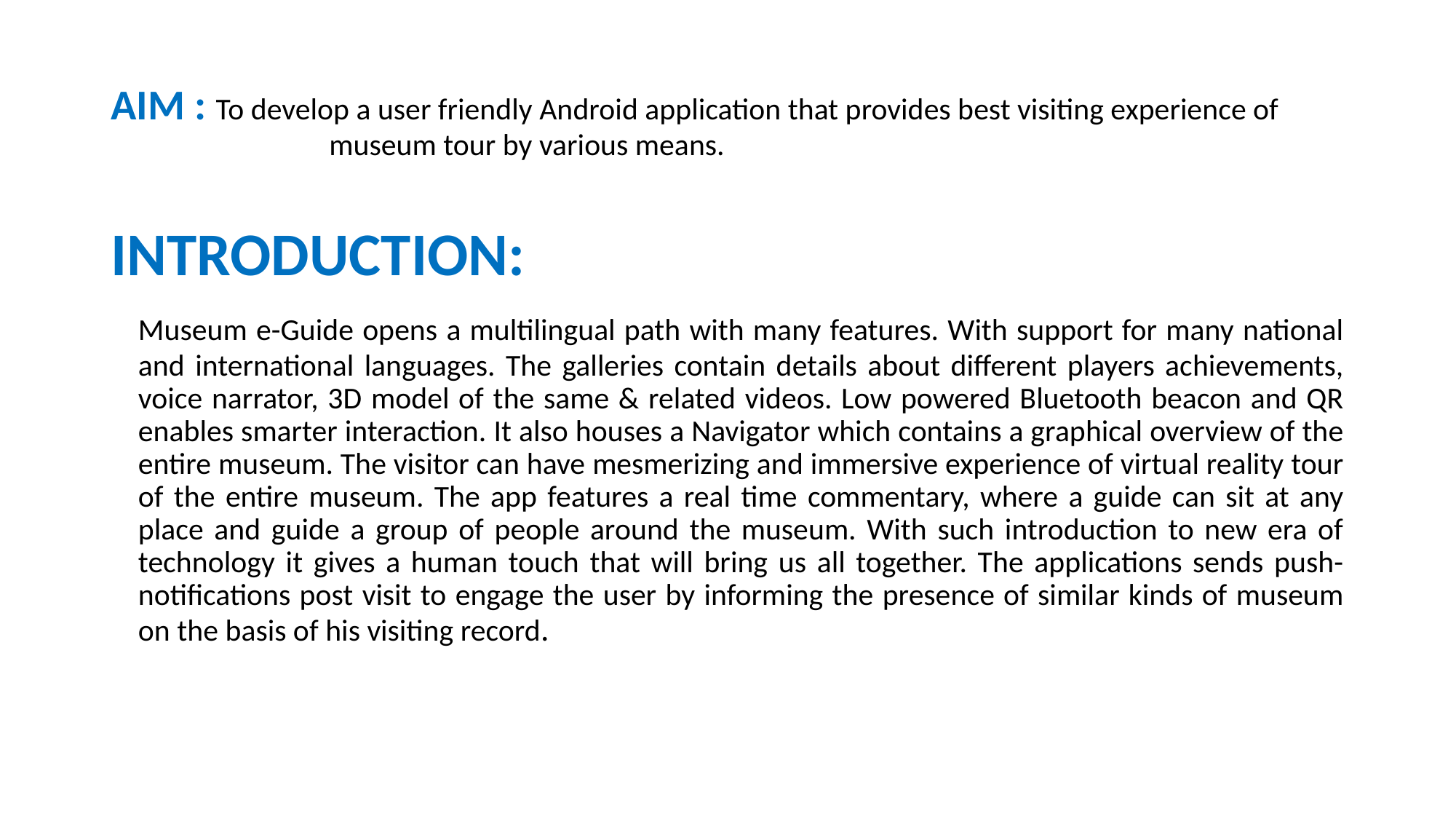

# AIM : To develop a user friendly Android application that provides best visiting experience of    	                      	museum tour by various means.
INTRODUCTION:
	Museum e-Guide opens a multilingual path with many features. With support for many national and international languages. The galleries contain details about different players achievements, voice narrator, 3D model of the same & related videos. Low powered Bluetooth beacon and QR enables smarter interaction. It also houses a Navigator which contains a graphical overview of the entire museum. The visitor can have mesmerizing and immersive experience of virtual reality tour of the entire museum. The app features a real time commentary, where a guide can sit at any place and guide a group of people around the museum. With such introduction to new era of technology it gives a human touch that will bring us all together. The applications sends push-notifications post visit to engage the user by informing the presence of similar kinds of museum on the basis of his visiting record.